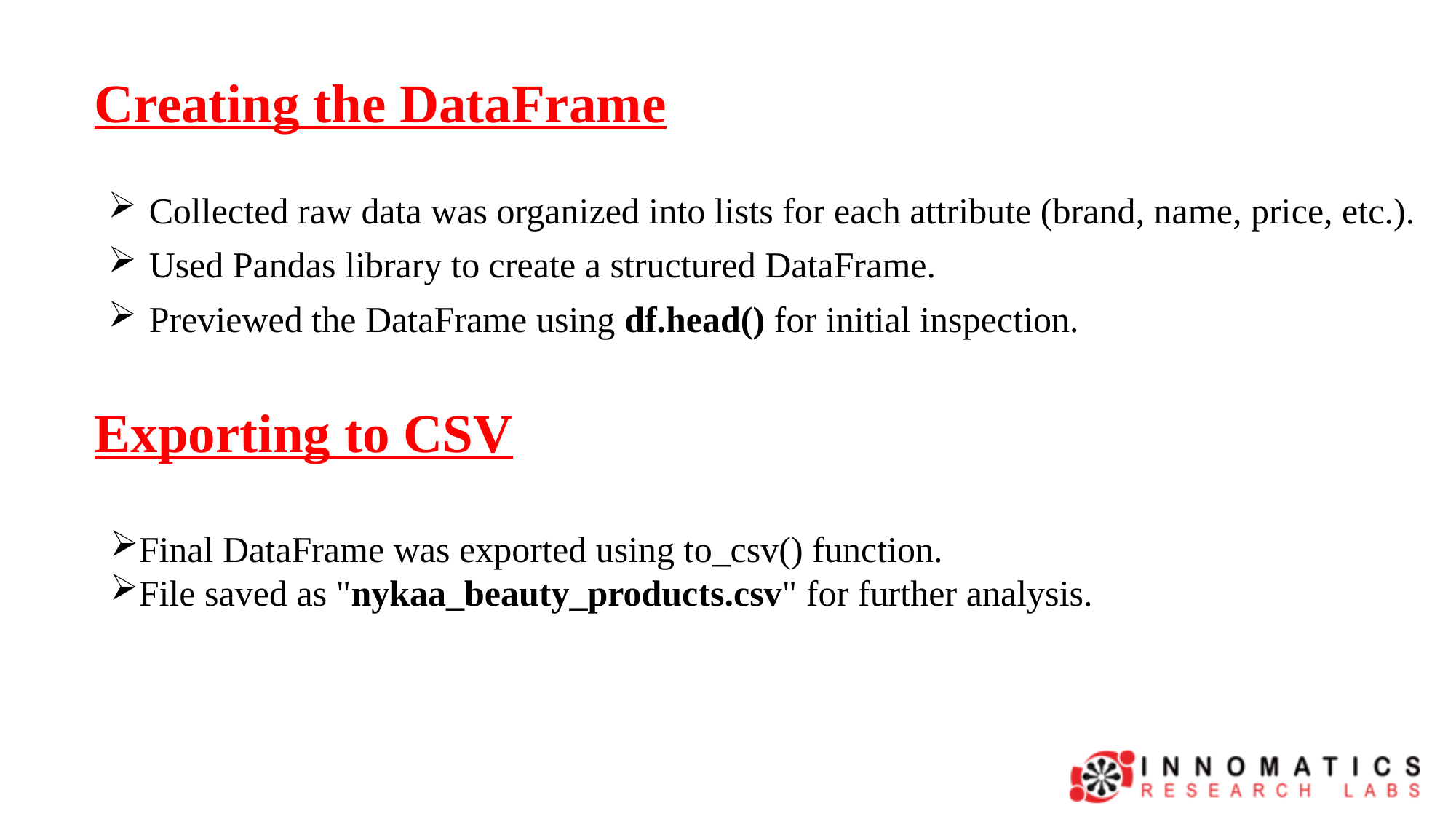

# Creating the DataFrame
Collected raw data was organized into lists for each attribute (brand, name, price, etc.).
Used Pandas library to create a structured DataFrame.
Previewed the DataFrame using df.head() for initial inspection.
Exporting to CSV
Final DataFrame was exported using to_csv() function.
File saved as "nykaa_beauty_products.csv" for further analysis.